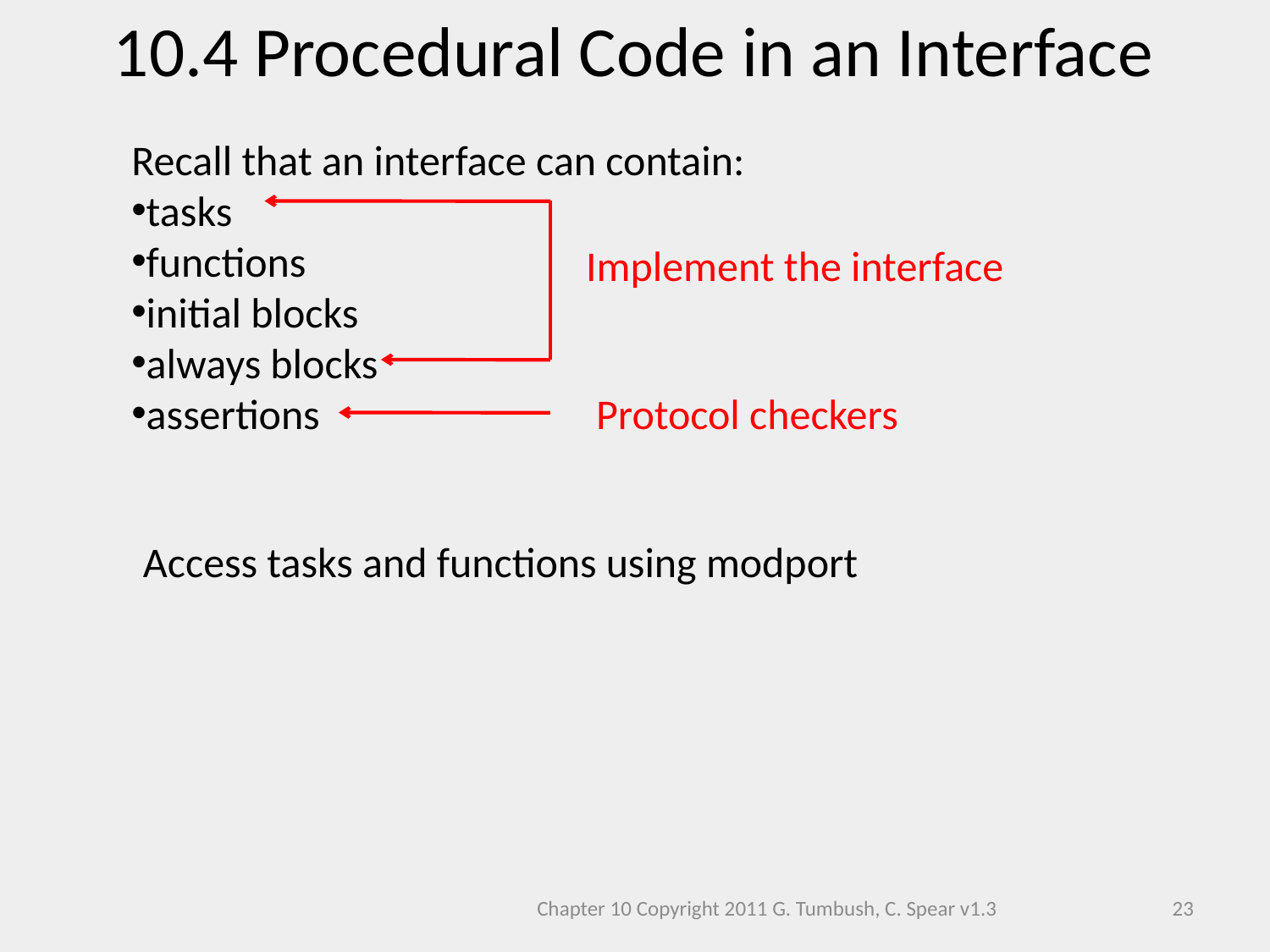

10.4 Procedural Code in an Interface
Recall that an interface can contain:
tasks
functions
initial blocks
always blocks
assertions
Implement the interface
Protocol checkers
Access tasks and functions using modport
Chapter 10 Copyright 2011 G. Tumbush, C. Spear v1.3
23